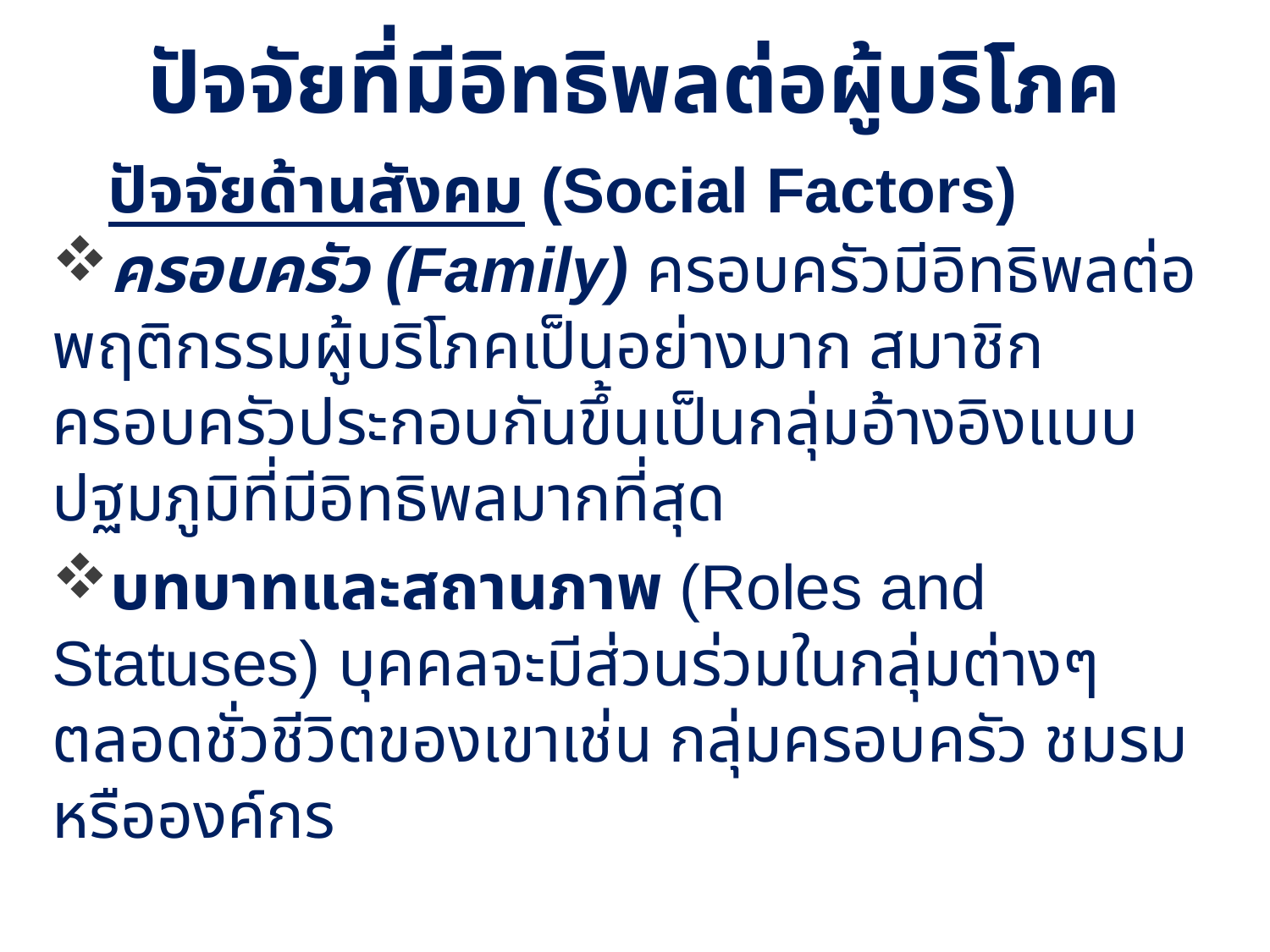

ปัจจัยที่มีอิทธิพลต่อผู้บริโภค
ปัจจัยด้านสังคม (Social Factors)
ครอบครัว (Family) ครอบครัวมีอิทธิพลต่อพฤติกรรมผู้บริโภคเป็นอย่างมาก สมาชิกครอบครัวประกอบกันขึ้นเป็นกลุ่มอ้างอิงแบบปฐมภูมิที่มีอิทธิพลมากที่สุด
บทบาทและสถานภาพ (Roles and Statuses) บุคคลจะมีส่วนร่วมในกลุ่มต่างๆ ตลอดชั่วชีวิตของเขาเช่น กลุ่มครอบครัว ชมรมหรือองค์กร